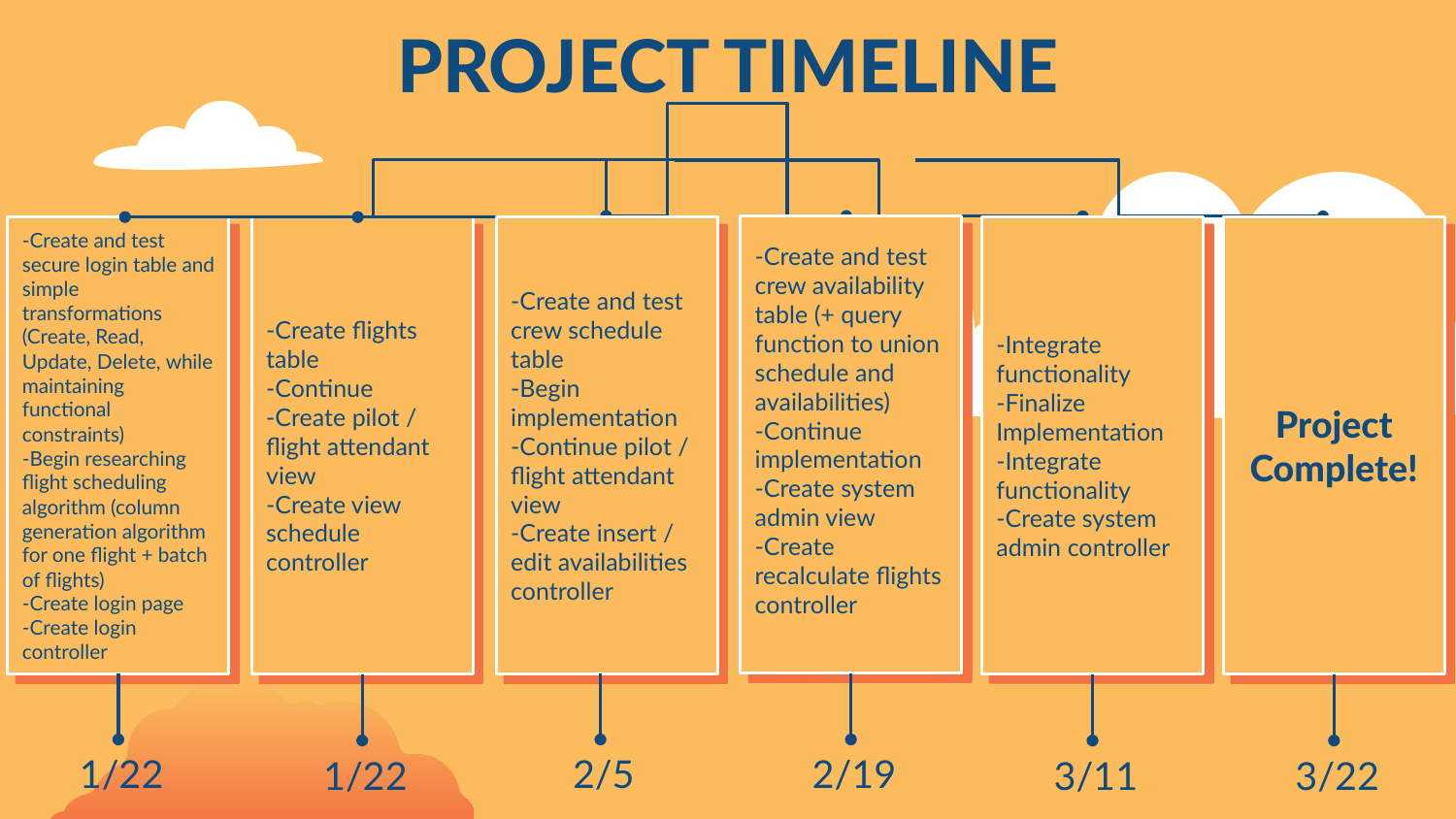

# PROJECT TIMELINE
-Create and test crew availability table (+ query function to union schedule and availabilities)
-Continue implementation
-Create system admin view
-Create recalculate flights controller

-Create and test secure login table and simple transformations (Create, Read, Update, Delete, while maintaining functional constraints)
-Begin researching flight scheduling algorithm (column generation algorithm for one flight + batch of flights)
-Create login page
-Create login controller
-Create flights table
-Continue
-Create pilot / flight attendant view
-Create view schedule controller
-Create and test crew schedule table
-Begin implementation
-Continue pilot / flight attendant view
-Create insert / edit availabilities controller
-Integrate functionality
-Finalize Implementation
-Integrate functionality
-Create system admin controller
Project Complete!
1/22
2/5
2/19
1/22
3/11
3/22